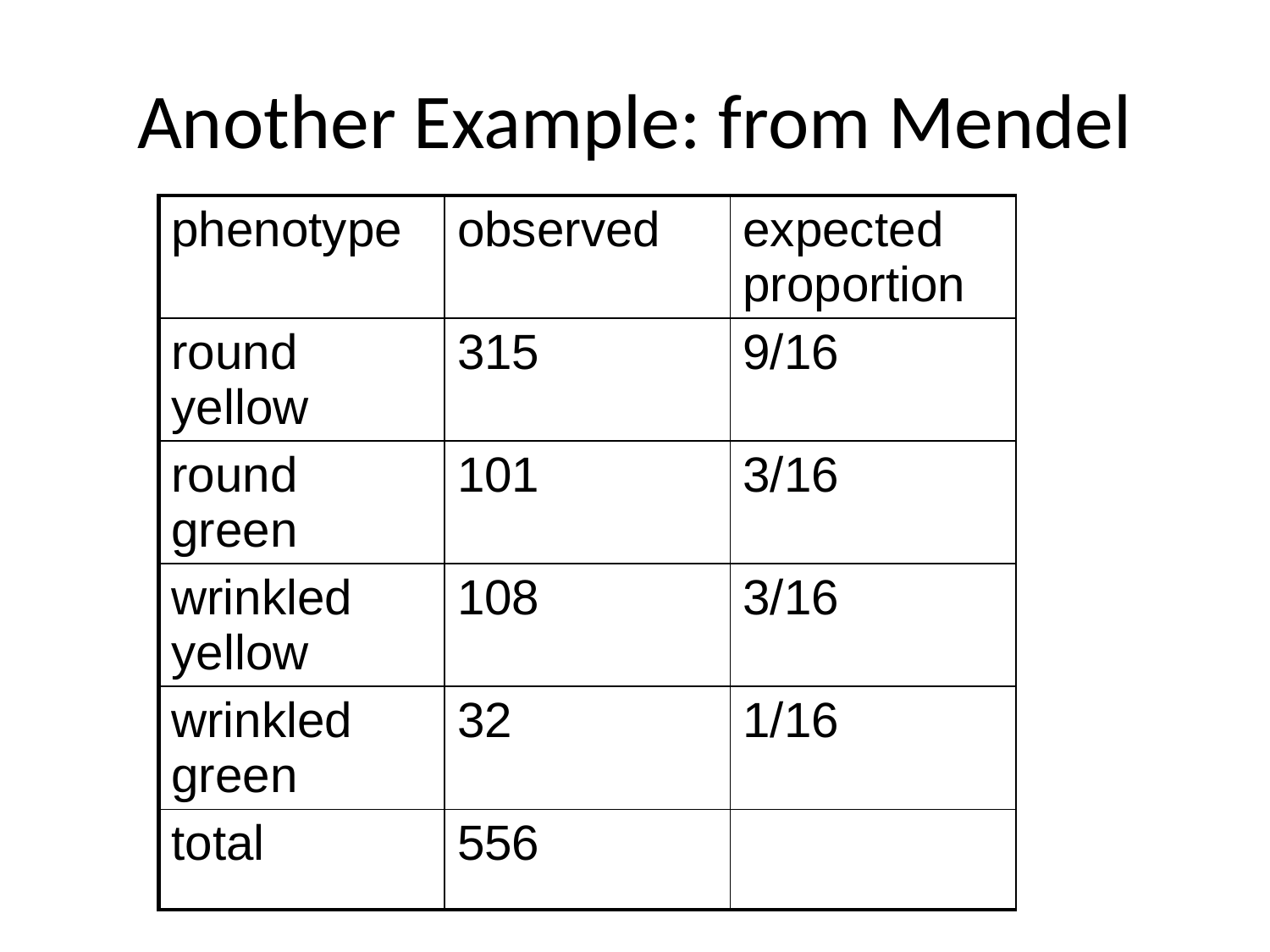

# Another Example: from Mendel
| phenotype | observed | expected proportion |
| --- | --- | --- |
| round yellow | 315 | 9/16 |
| round green | 101 | 3/16 |
| wrinkled yellow | 108 | 3/16 |
| wrinkled green | 32 | 1/16 |
| total | 556 |  |